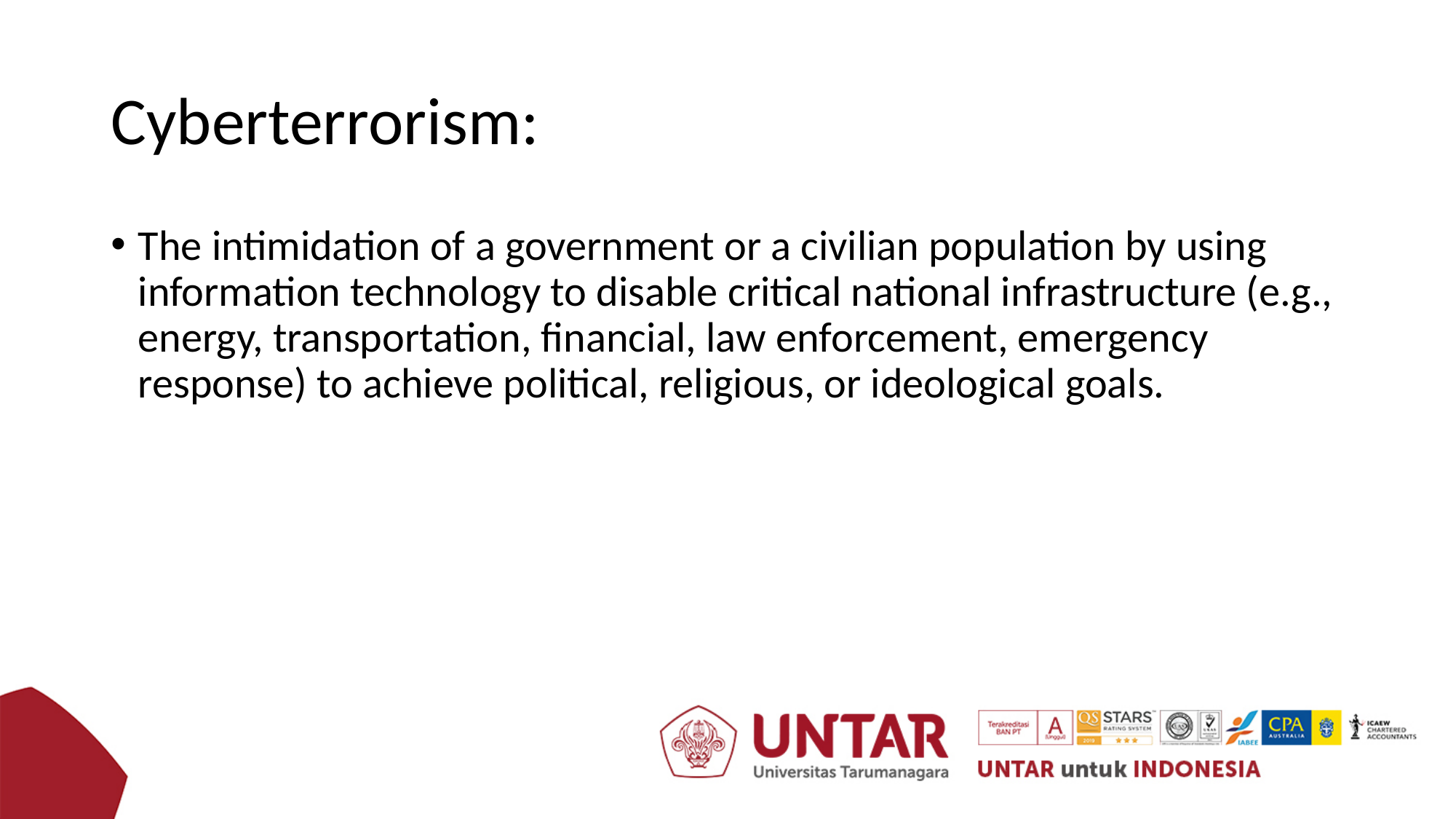

# Cyberterrorism:
The intimidation of a government or a civilian population by using information technology to disable critical national infrastructure (e.g., energy, transportation, financial, law enforcement, emergency response) to achieve political, religious, or ideological goals.